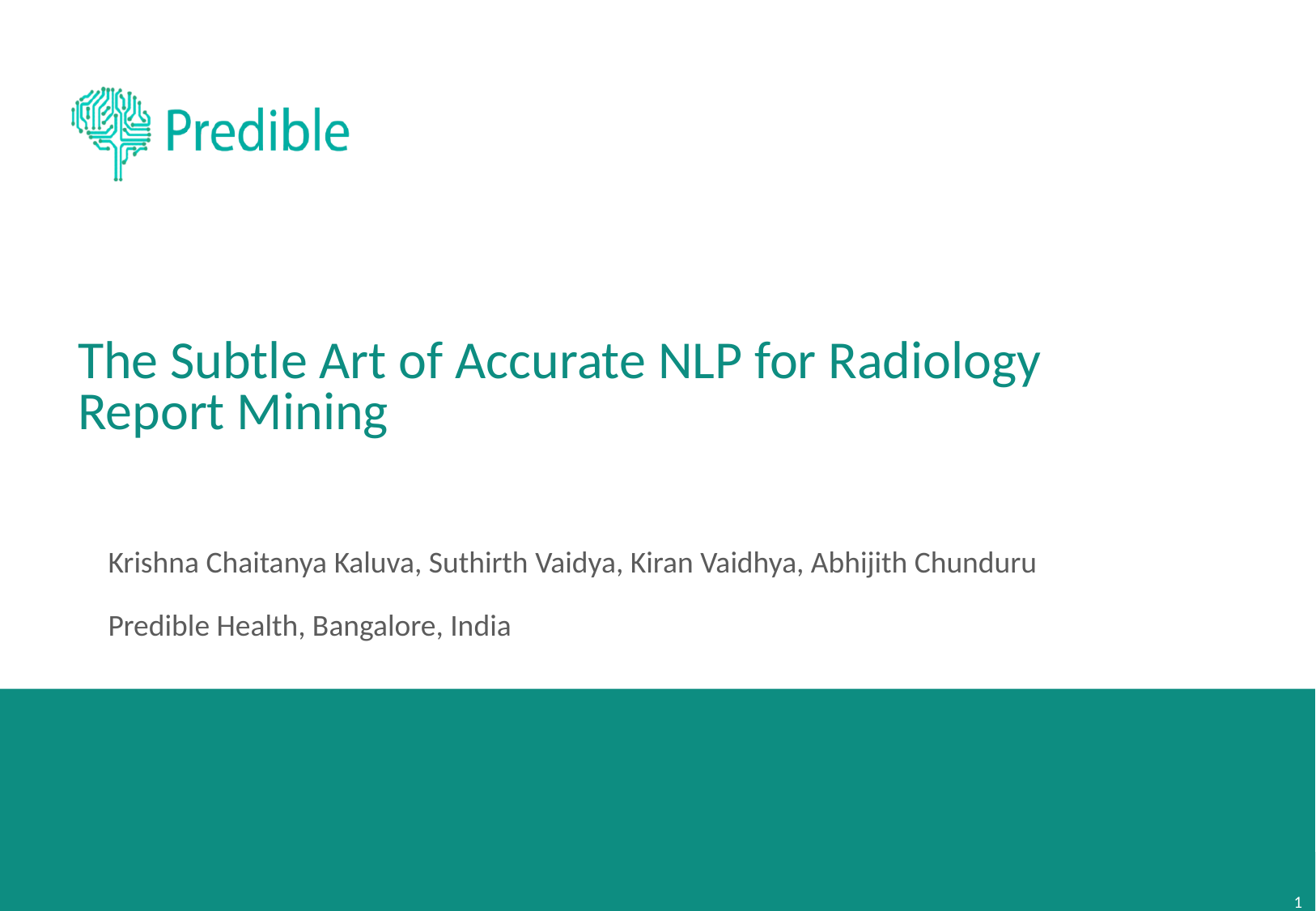

# The Subtle Art of Accurate NLP for Radiology Report Mining

Krishna Chaitanya Kaluva, Suthirth Vaidya, Kiran Vaidhya, Abhijith Chunduru
Predible Health, Bangalore, India
1